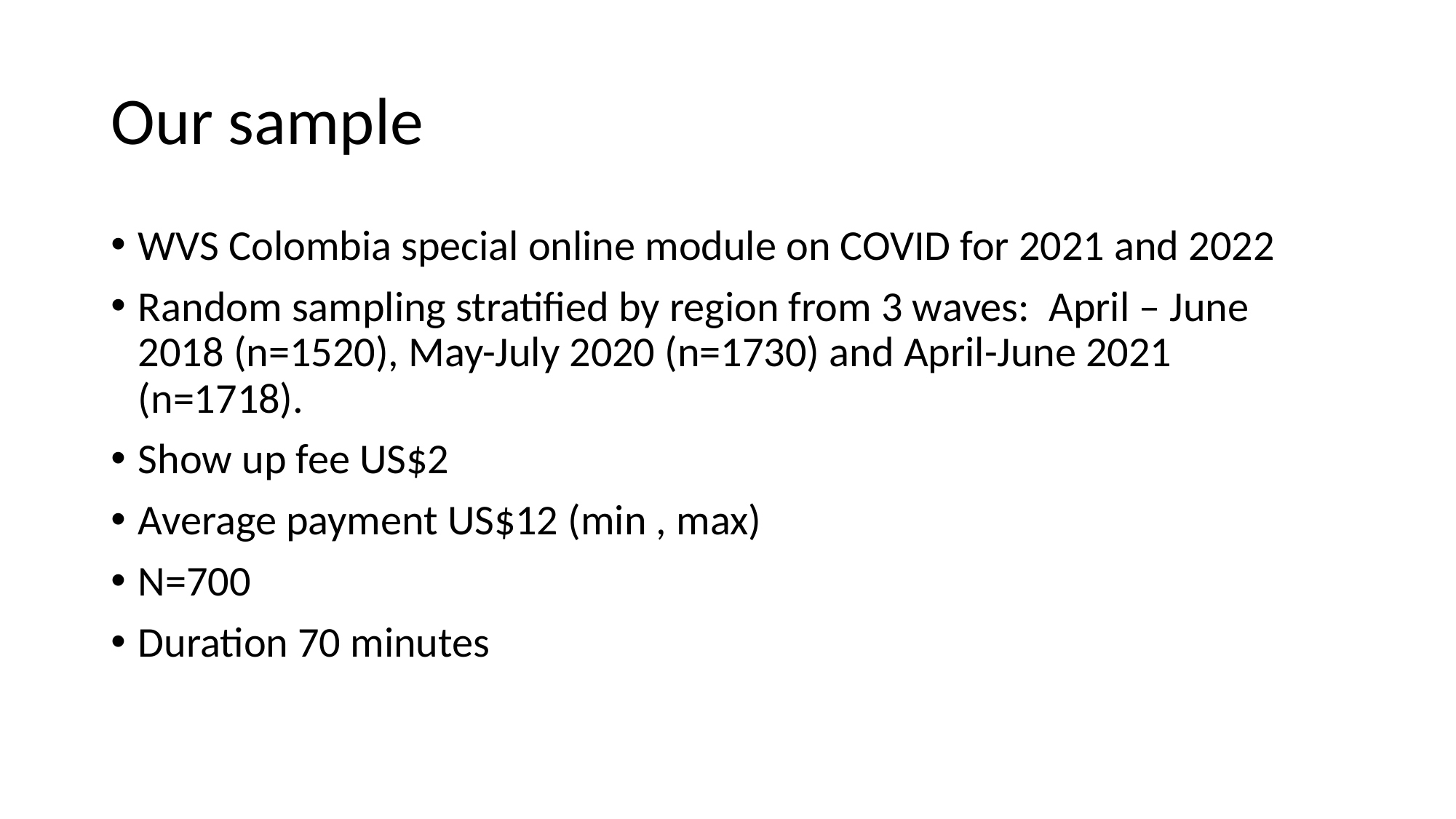

# Our sample
WVS Colombia special online module on COVID for 2021 and 2022
Random sampling stratified by region from 3 waves:  April – June 2018 (n=1520), May-July 2020 (n=1730) and April-June 2021 (n=1718).
Show up fee US$2
Average payment US$12 (min , max)
N=700
Duration 70 minutes